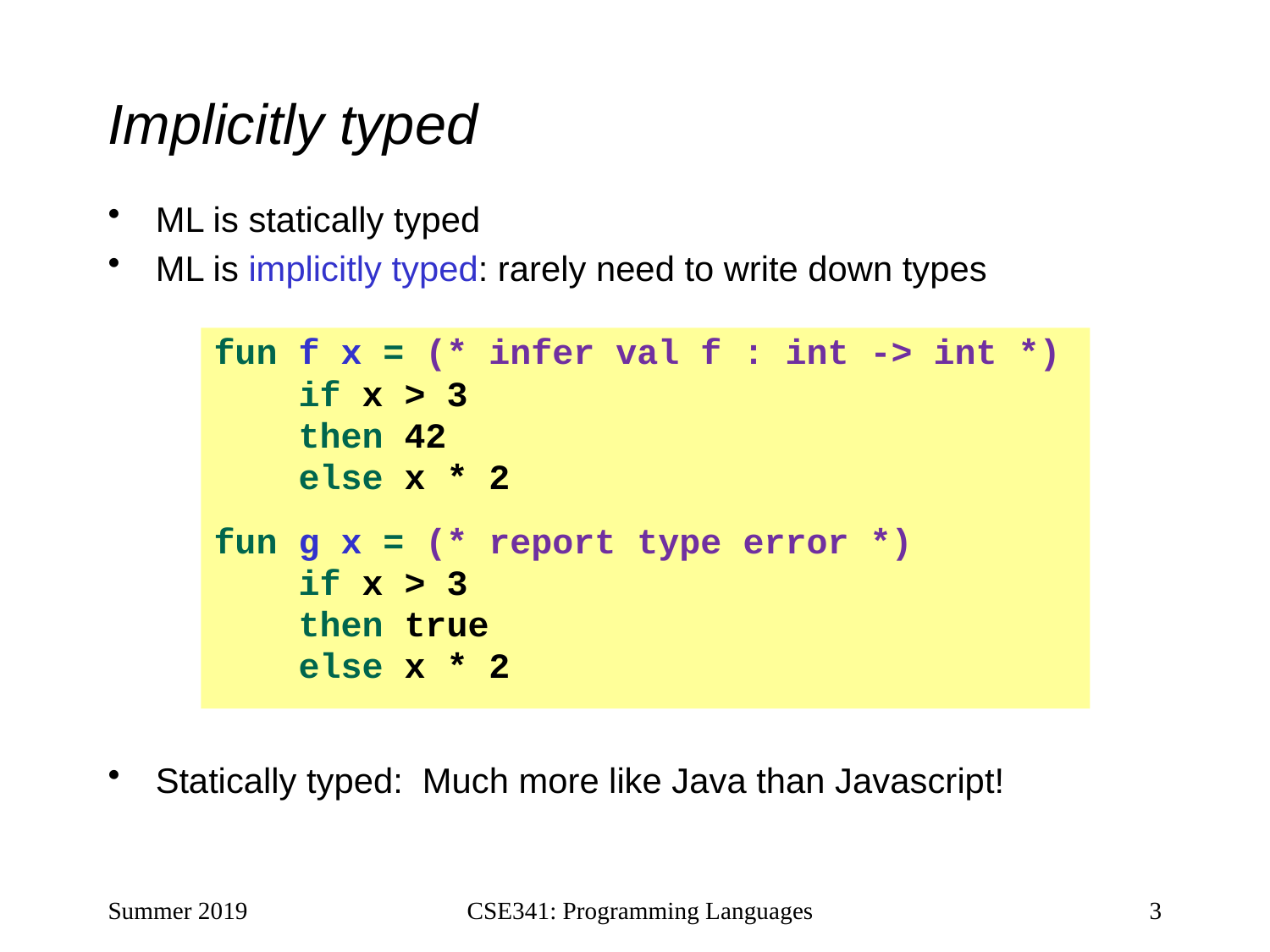

# Implicitly typed
ML is statically typed
ML is implicitly typed: rarely need to write down types

Statically typed:  Much more like Java than Javascript!

fun f x = (* infer val f : int -> int *)
    if x > 3
    then 42
    else x * 2

fun g x = (* report type error *)
    if x > 3
    then true
    else x * 2

Summer 2019
CSE341: Programming Languages
3